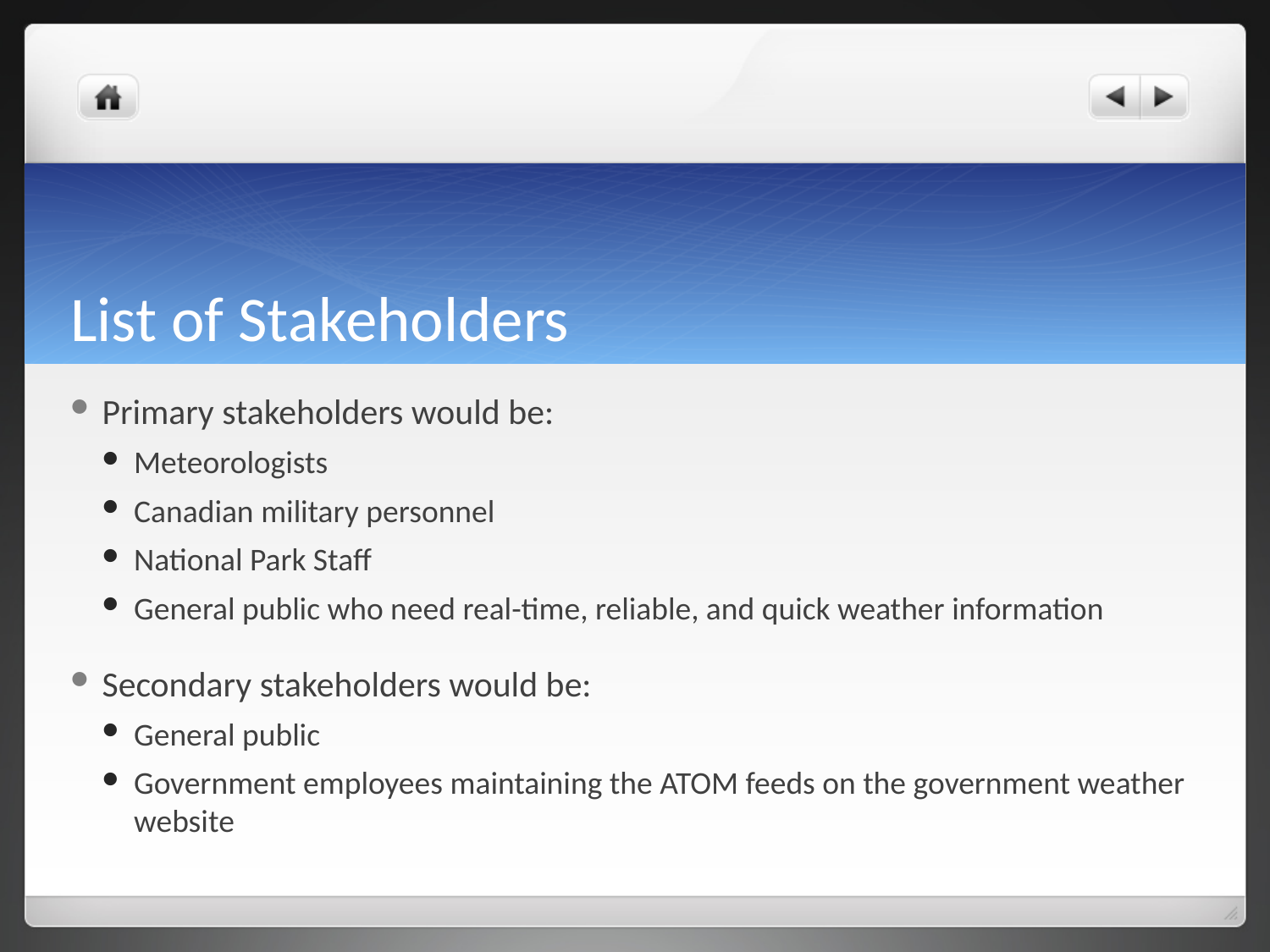

# List of Stakeholders
Primary stakeholders would be:
Meteorologists
Canadian military personnel
National Park Staff
General public who need real-time, reliable, and quick weather information
Secondary stakeholders would be:
General public
Government employees maintaining the ATOM feeds on the government weather website